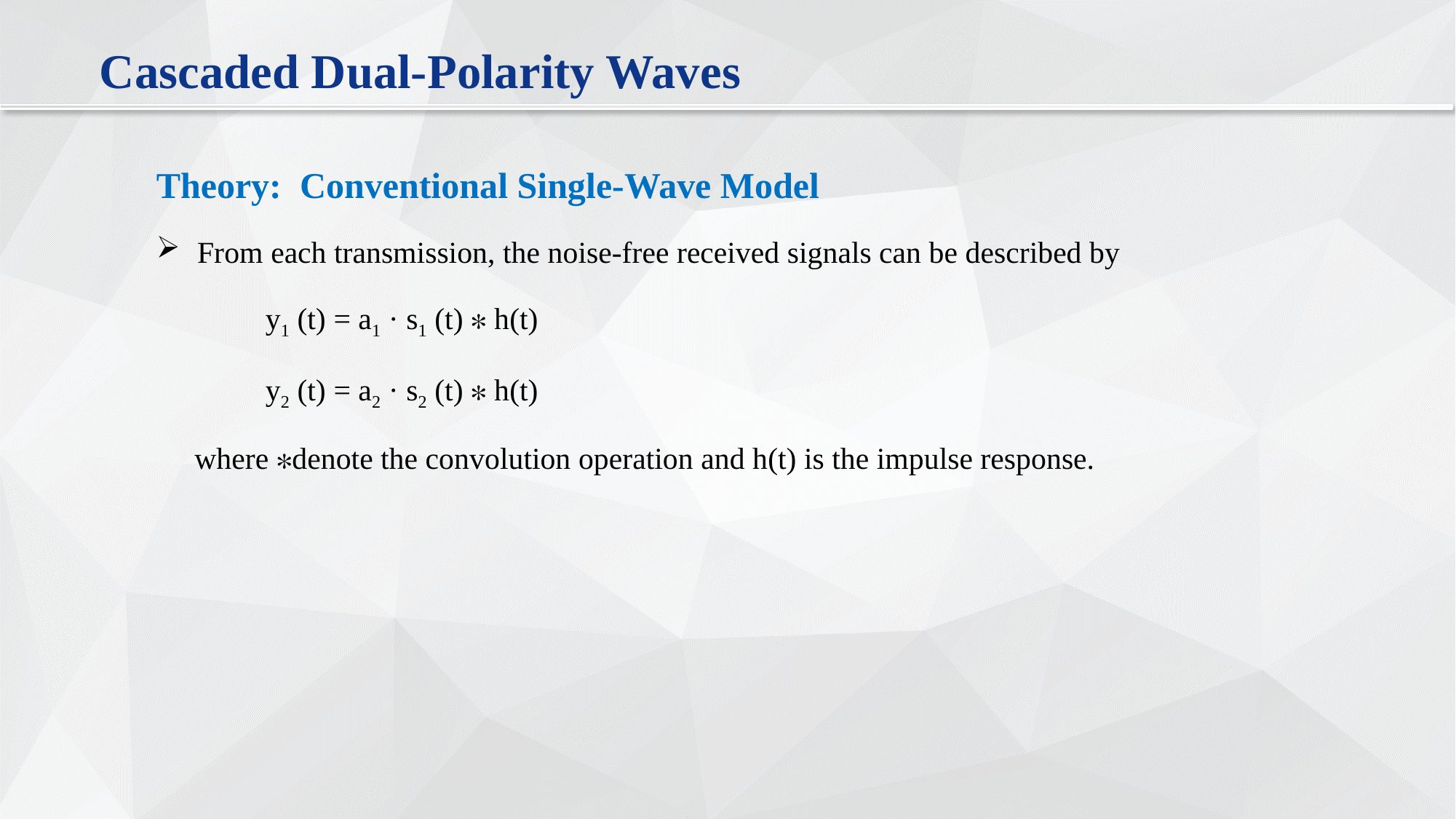

Cascaded Dual-Polarity Waves

Theory:  Conventional Single-Wave Model
From each transmission, the noise-free received signals can be described by
	y1 (t) = a1 · s1 (t) ∗ h(t)
	y2 (t) = a2 · s2 (t) ∗ h(t)
     where ∗denote the convolution operation and h(t) is the impulse response.
31